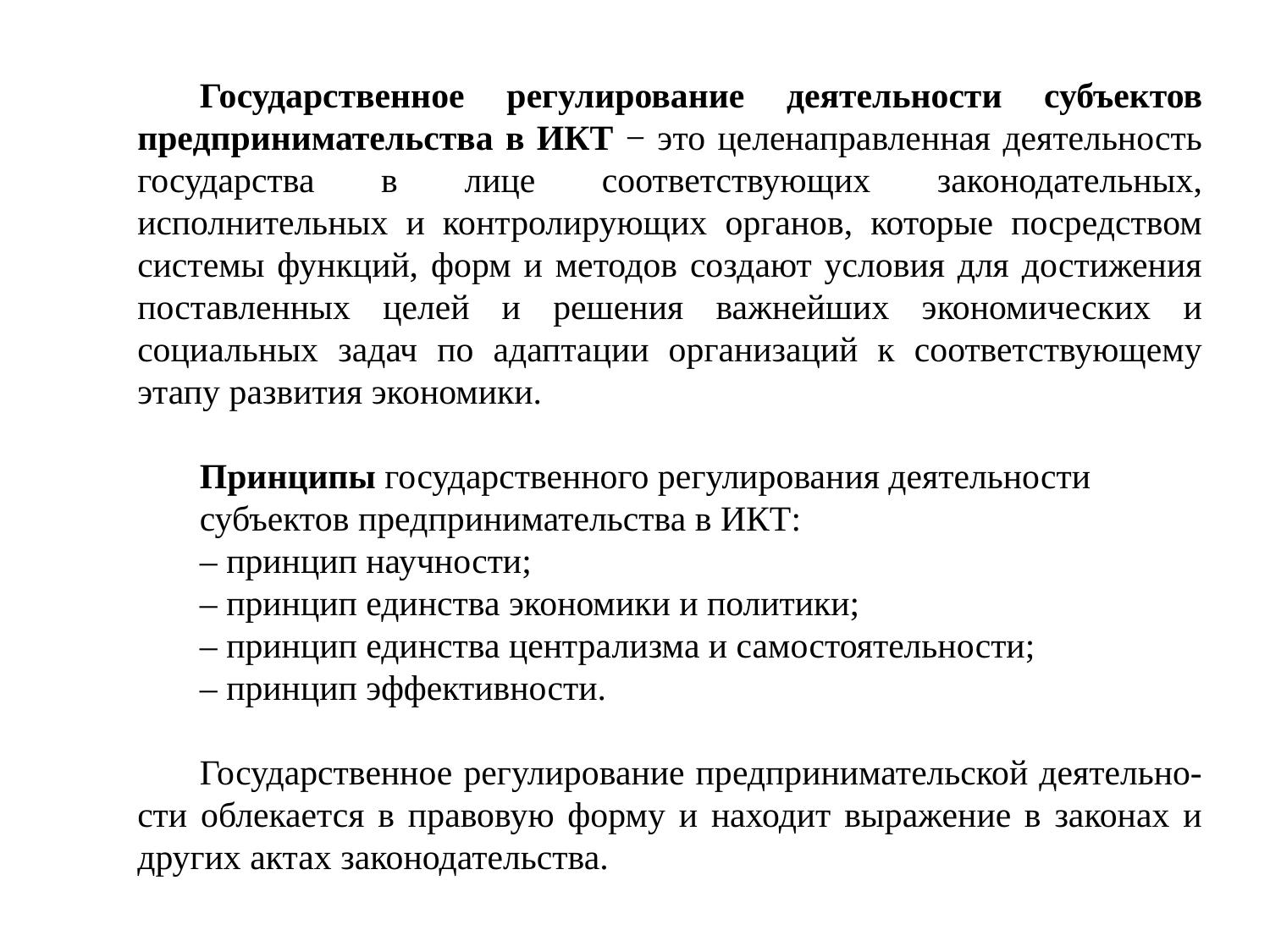

Государственное регулирование деятельности субъектов предпринимательства в ИКТ − это целенаправленная деятельность государства в лице соответствующих законодательных, исполнительных и контролирующих органов, которые посредством системы функций, форм и методов создают условия для достижения поставленных целей и решения важнейших экономических и социальных задач по адаптации организаций к соответствующему этапу развития экономики.

Принципы государственного регулирования деятельности
субъектов предпринимательства в ИКТ:
– принцип научности;
– принцип единства экономики и политики;
– принцип единства централизма и самостоятельности;
– принцип эффективности.

Государственное регулирование предпринимательской деятельно-сти облекается в правовую форму и находит выражение в законах и других актах законодательства.